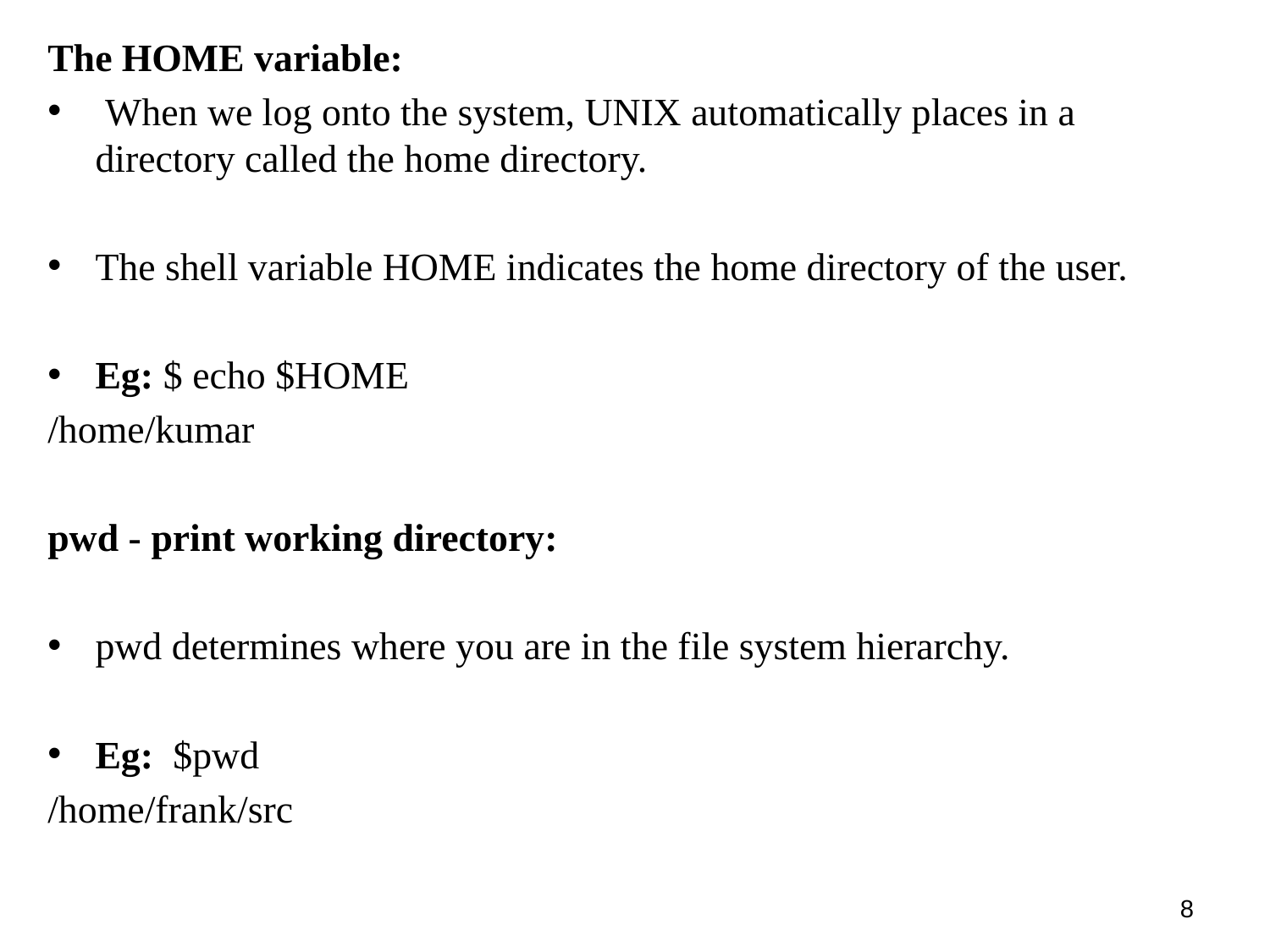

The HOME variable:
 When we log onto the system, UNIX automatically places in a directory called the home directory.

The shell variable HOME indicates the home directory of the user.

Eg: $ echo $HOME
/home/kumar

pwd - print working directory:

pwd determines where you are in the file system hierarchy.

Eg:  $pwd
/home/frank/src

8